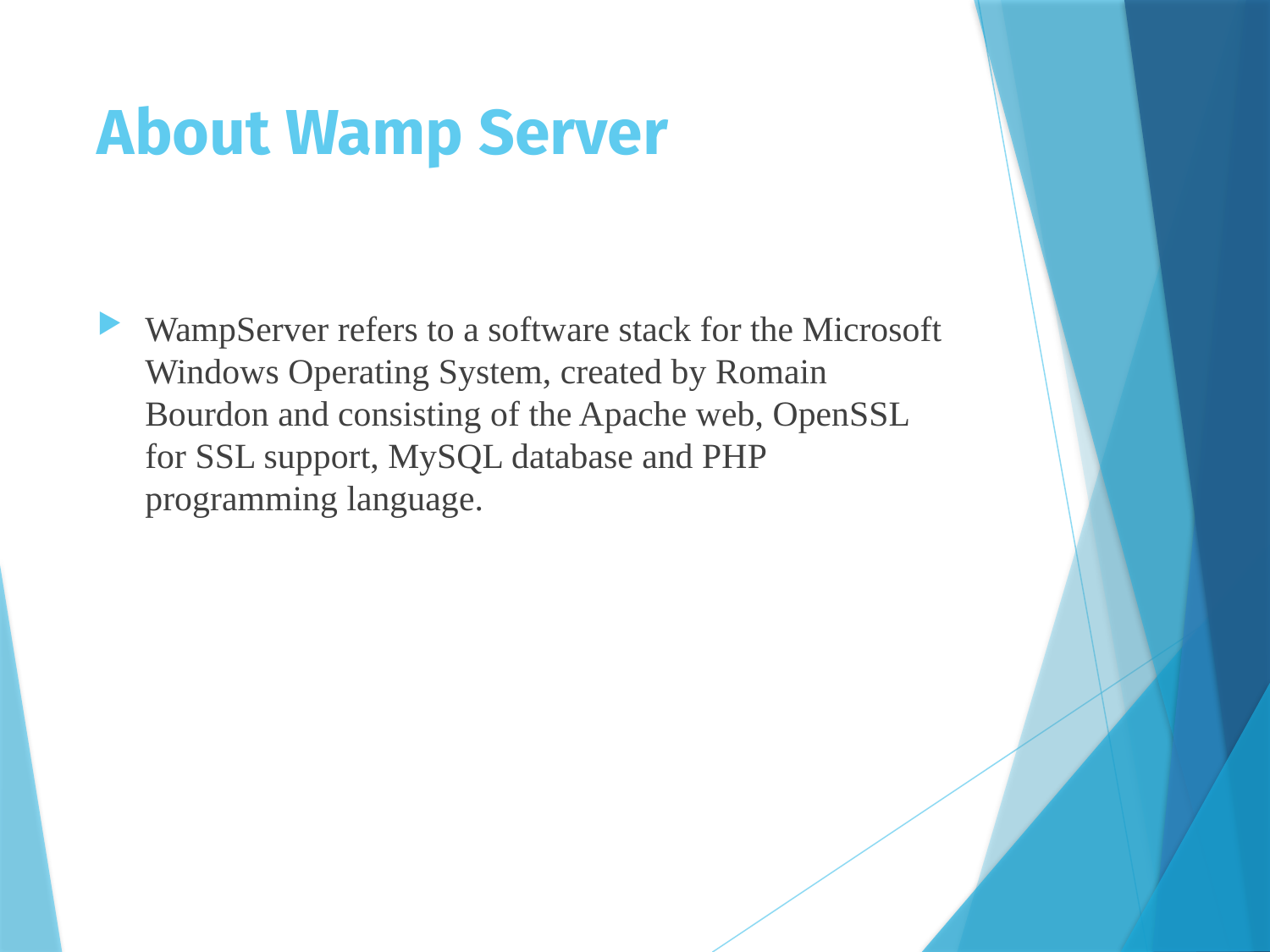

# About Wamp Server
WampServer refers to a software stack for the Microsoft Windows Operating System, created by Romain Bourdon and consisting of the Apache web, OpenSSL for SSL support, MySQL database and PHP programming language.